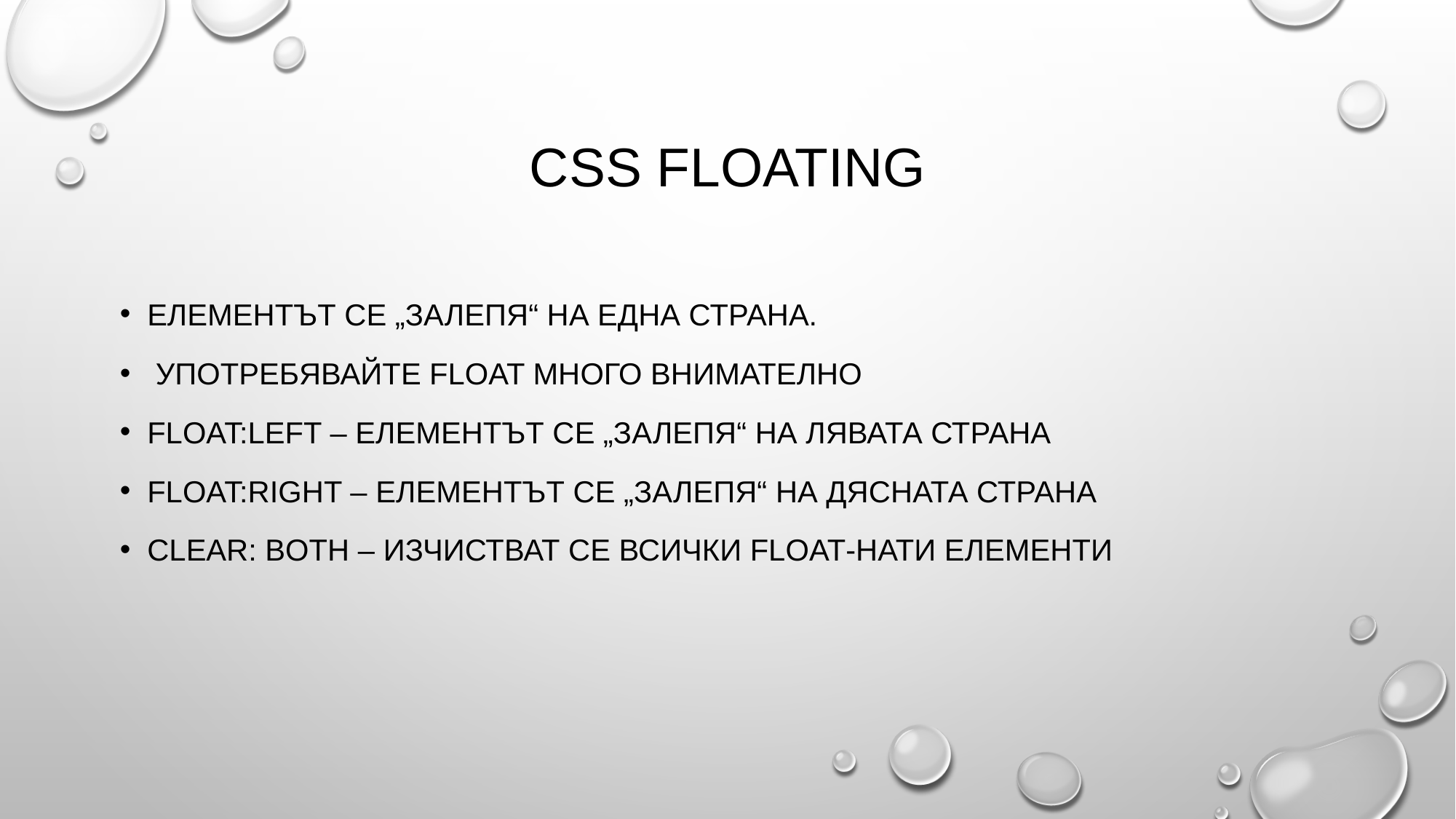

# CSS Floating
Елементът се „залепя“ на една страна.
 Употребявайте float много внимателно
Float:left – елементът се „залепя“ на лявата страна
Float:right – елементът се „залепя“ на дясната страна
Clear: both – изчистват се всички float-нати елементи